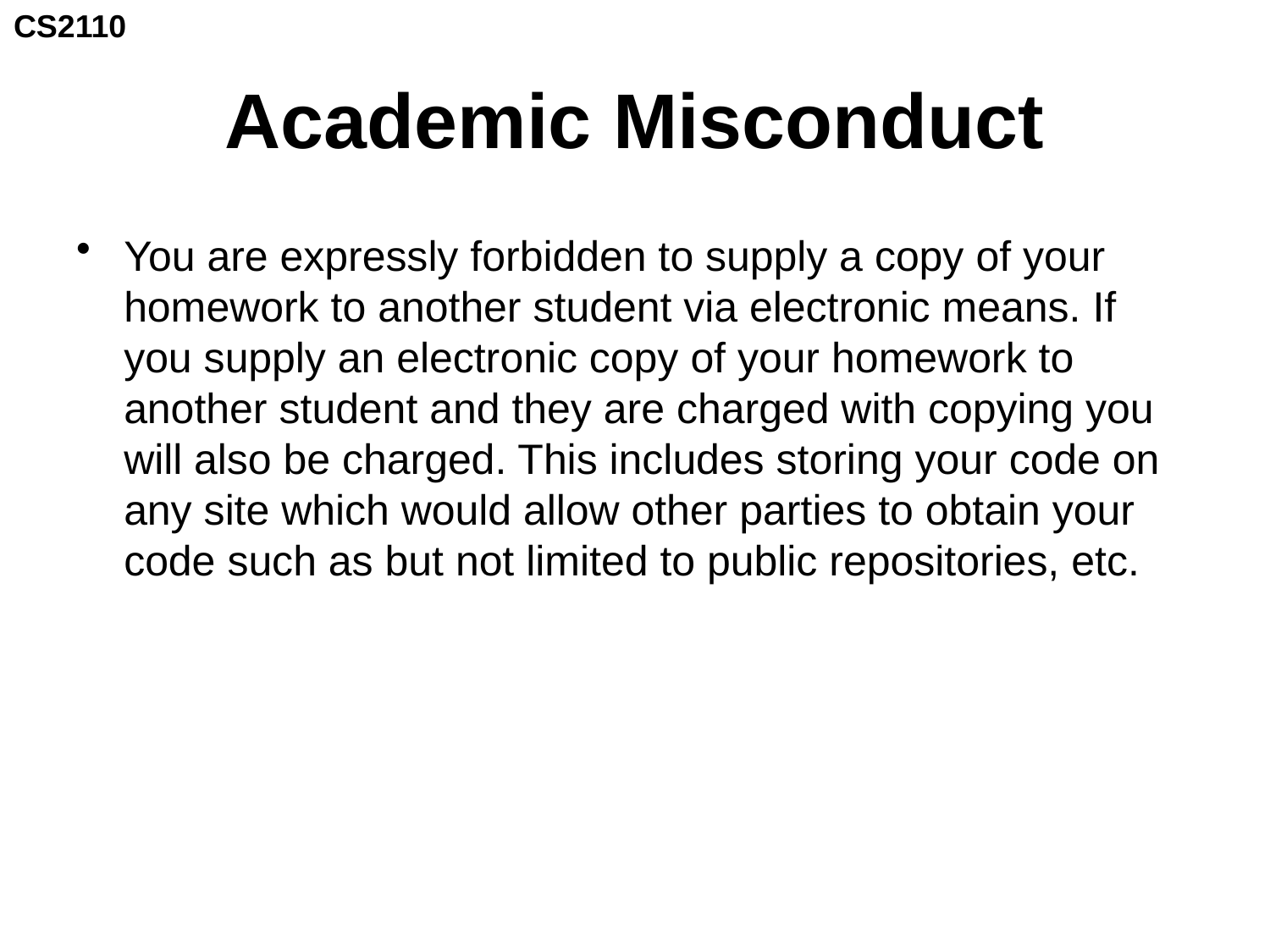

# Academic Misconduct
You are expressly forbidden to supply a copy of your homework to another student via electronic means. If you supply an electronic copy of your homework to another student and they are charged with copying you will also be charged. This includes storing your code on any site which would allow other parties to obtain your code such as but not limited to public repositories, etc.